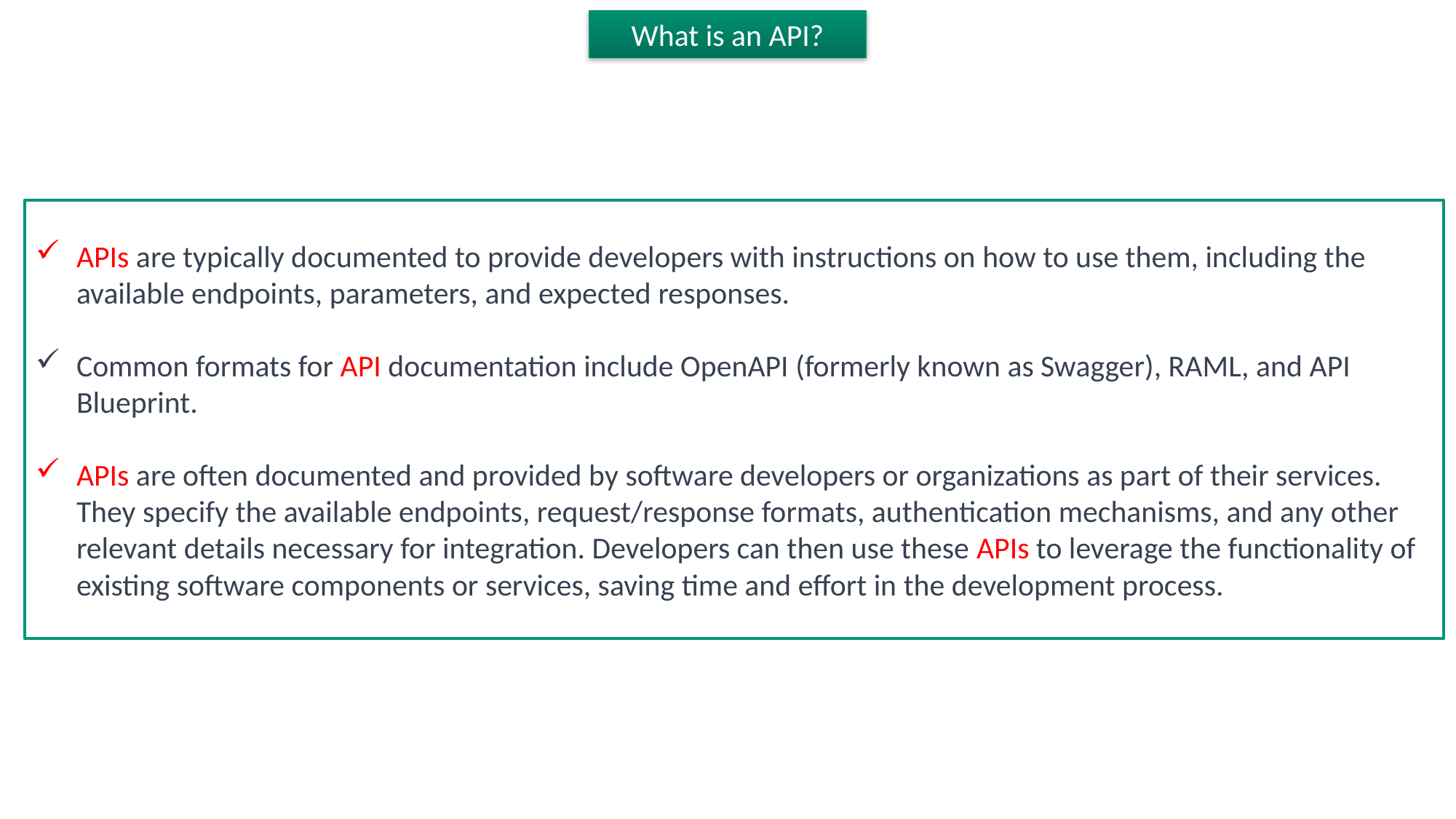

What is an API?

APIs are typically documented to provide developers with instructions on how to use them, including the available endpoints, parameters, and expected responses.

Common formats for API documentation include OpenAPI (formerly known as Swagger), RAML, and API Blueprint.

APIs are often documented and provided by software developers or organizations as part of their services. They specify the available endpoints, request/response formats, authentication mechanisms, and any other relevant details necessary for integration. Developers can then use these APIs to leverage the functionality of existing software components or services, saving time and effort in the development process.